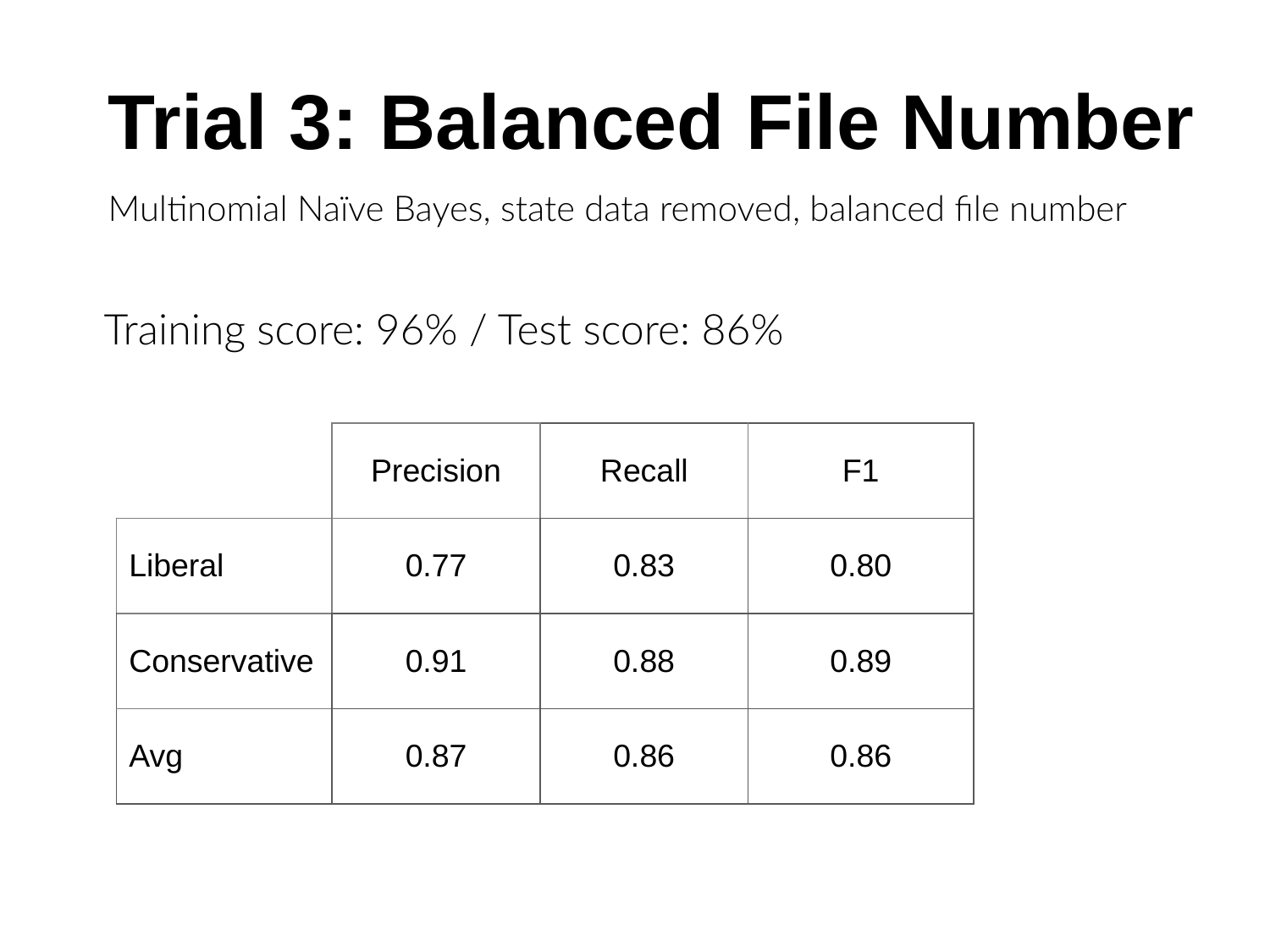

# Trial 3: Balanced File Number
Multinomial Naïve Bayes, state data removed, balanced file number
Training score: 96% / Test score: 86%
|  | Precision | Recall | F1 |
| --- | --- | --- | --- |
| Liberal | 0.77 | 0.83 | 0.80 |
| Conservative | 0.91 | 0.88 | 0.89 |
| Avg | 0.87 | 0.86 | 0.86 |